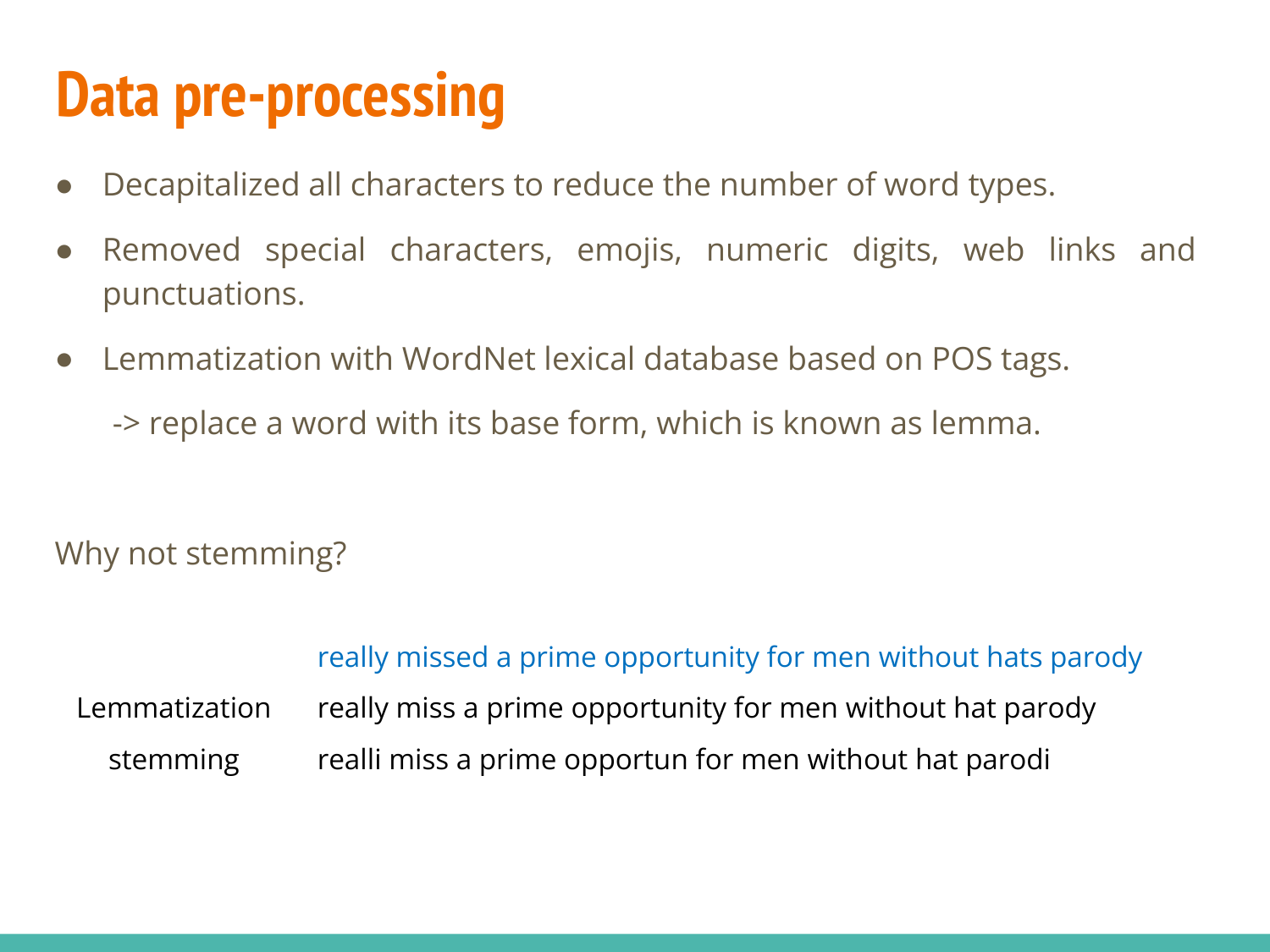

# Data pre-processing

Decapitalized all characters to reduce the number of word types.
Removed special characters, emojis, numeric digits, web links and punctuations.
Lemmatization with WordNet lexical database based on POS tags.
       -> replace a word with its base form, which is known as lemma.

Why not stemming?

|  | really missed a prime opportunity for men without hats parody |
| --- | --- |
| Lemmatization | really miss a prime opportunity for men without hat parody |
| stemming | realli miss a prime opportun for men without hat parodi |